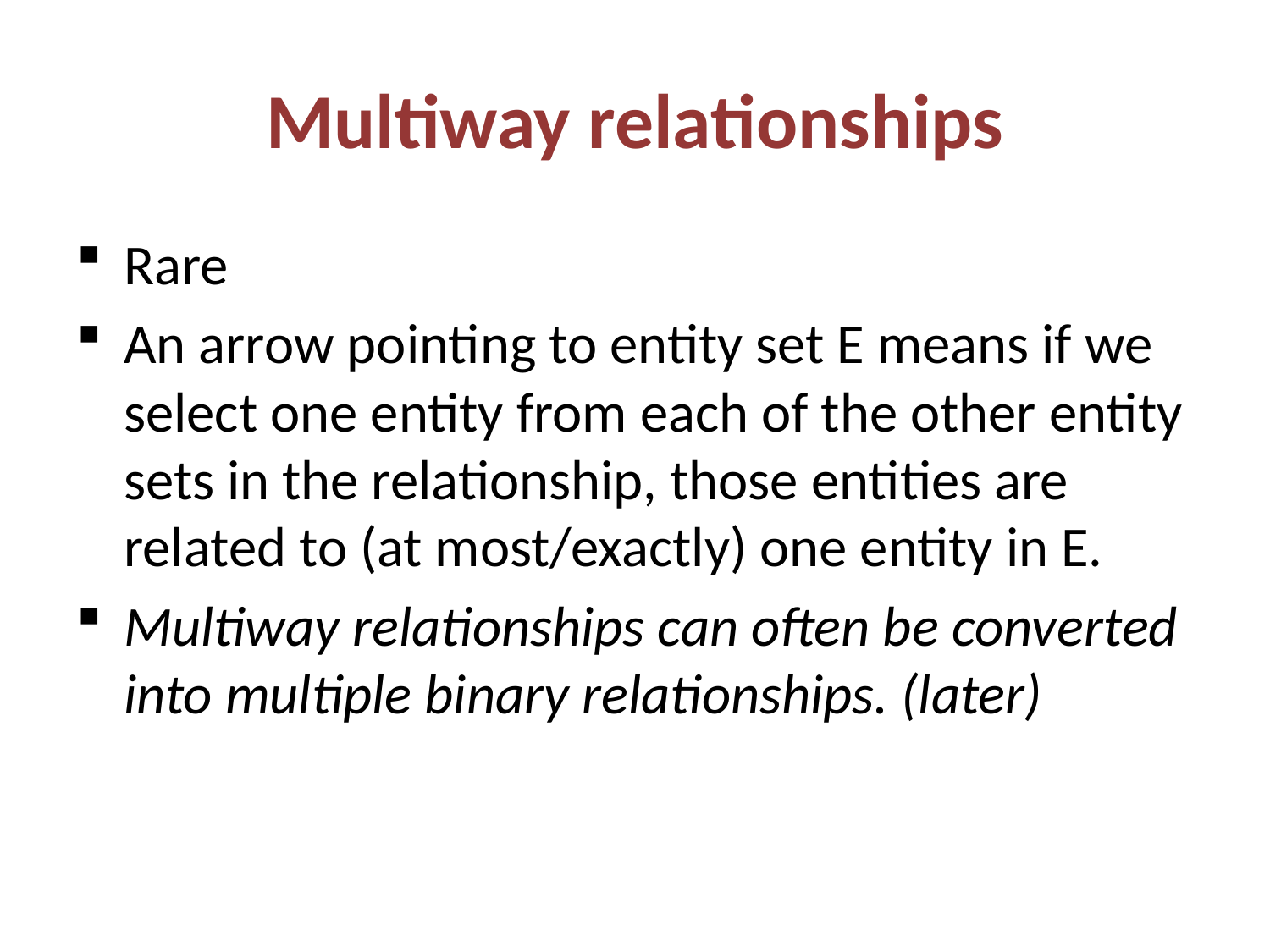

# Multiway relationships
Rare
An arrow pointing to entity set E means if we select one entity from each of the other entity sets in the relationship, those entities are related to (at most/exactly) one entity in E.
Multiway relationships can often be converted into multiple binary relationships. (later)